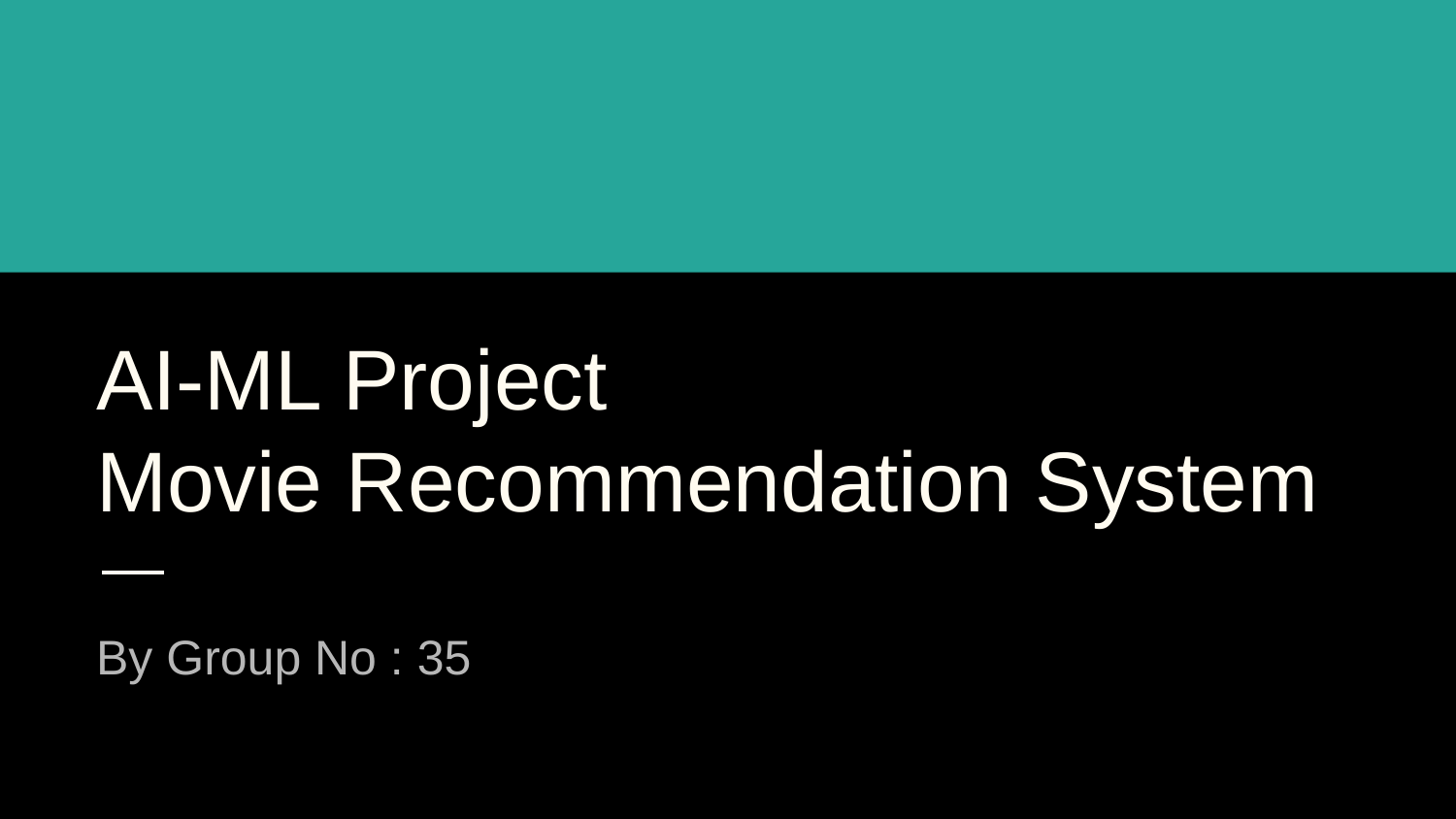

# AI-ML Project
Movie Recommendation System
By Group No : 35